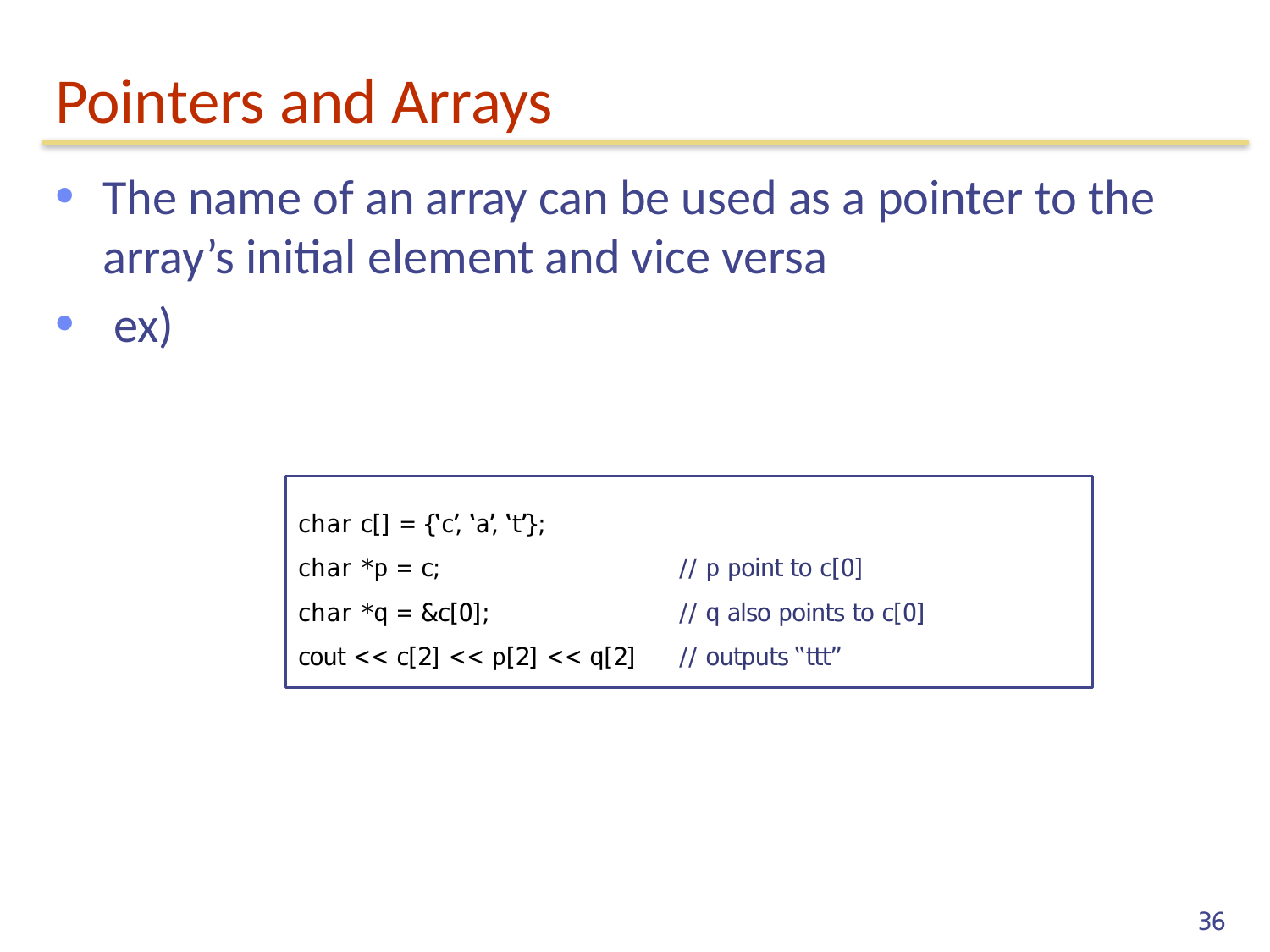

# Pointers and Arrays
The name of an array can be used as a pointer to the array’s initial element and vice versa
 ex)
char c[] = {‘c’, ‘a’, ‘t’};
char *p = c;		// p point to c[0]
char *q = &c[0];		// q also points to c[0]
cout << c[2] << p[2] << q[2]	// outputs “ttt”
36